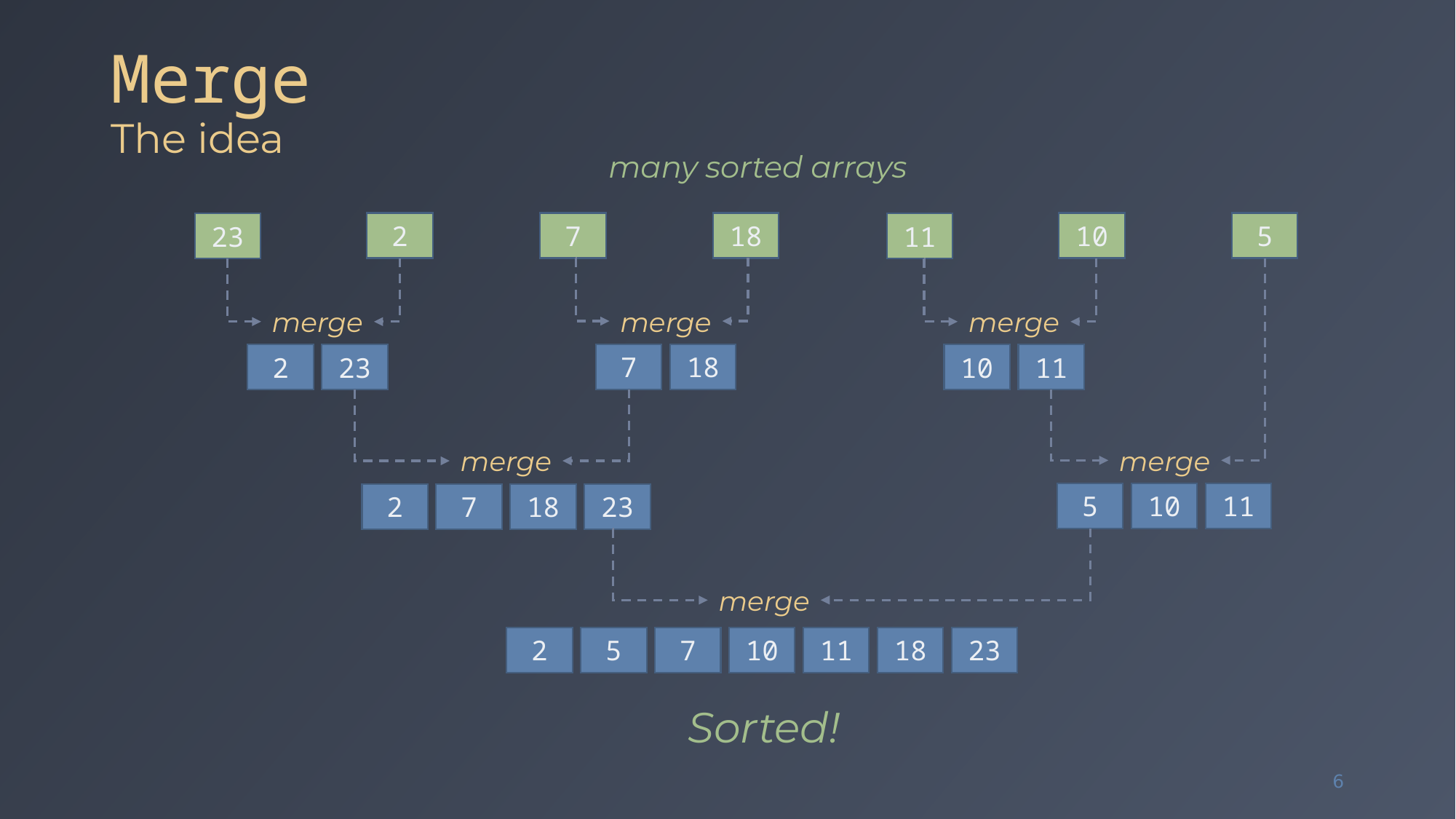

# Merge The idea
many sorted arrays
5
10
2
7
18
23
11
merge
merge
merge
7
18
2
23
10
11
merge
merge
5
10
11
2
7
18
23
merge
2
5
7
10
11
18
23
Sorted!
6